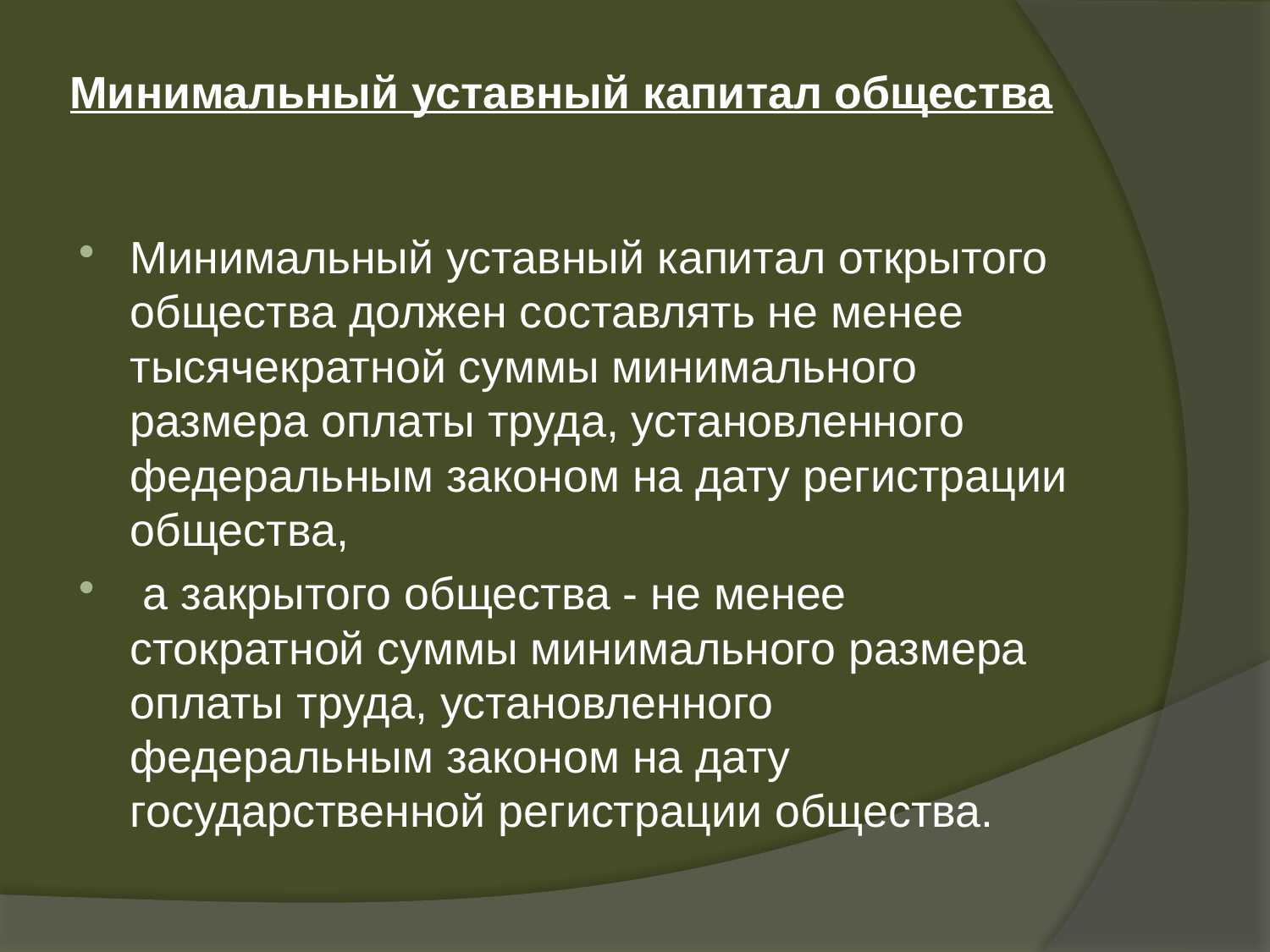

# Минимальный уставный капитал общества
Минимальный уставный капитал открытого общества должен составлять не менее тысячекратной суммы минимального размера оплаты труда, установленного федеральным законом на дату регистрации общества,
 а закрытого общества - не менее стократной суммы минимального размера оплаты труда, установленного федеральным законом на дату государственной регистрации общества.